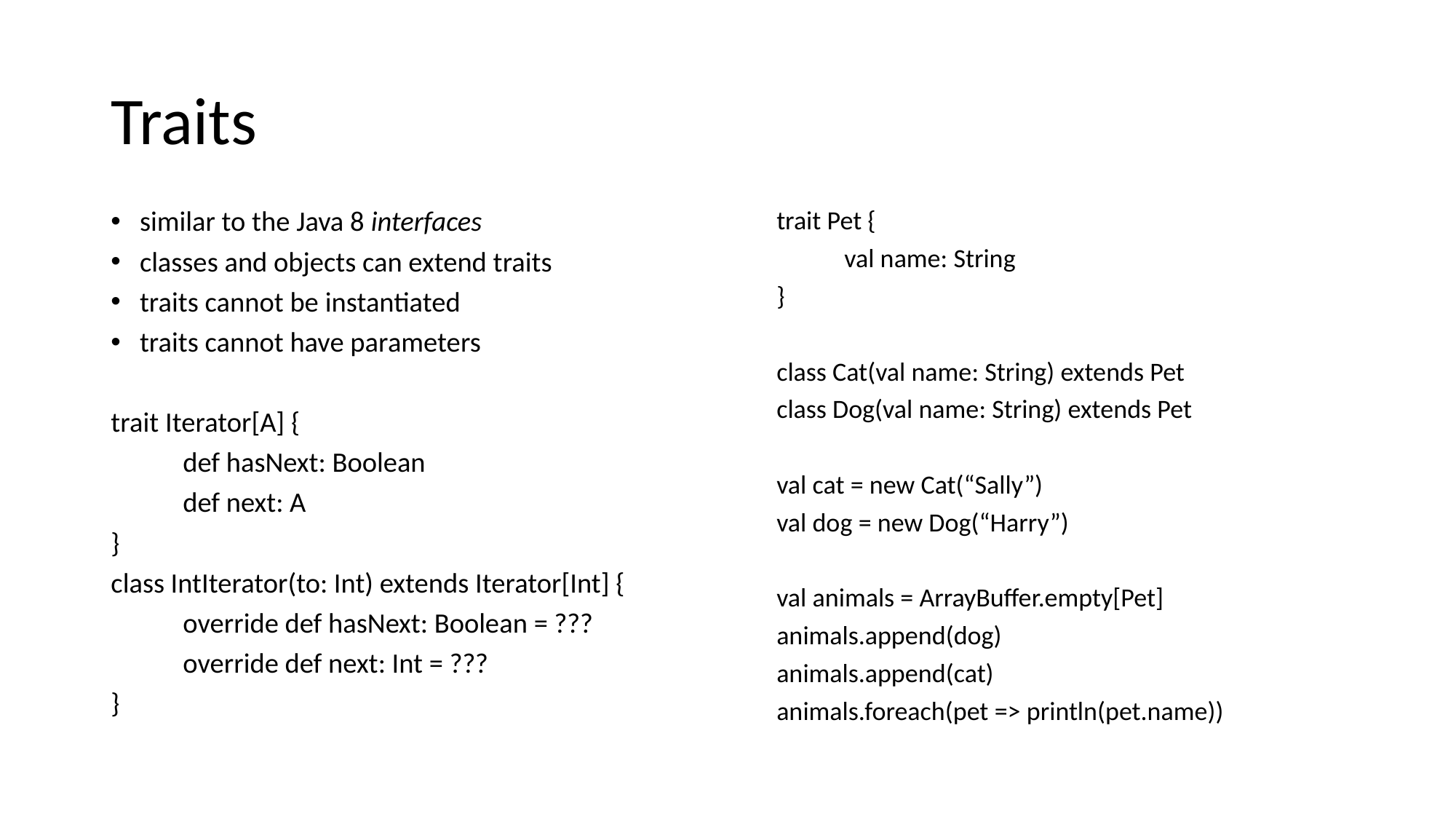

# Traits
similar to the Java 8 interfaces
classes and objects can extend traits
traits cannot be instantiated
traits cannot have parameters

trait Iterator[A] {
	def hasNext: Boolean
	def next: A
}
class IntIterator(to: Int) extends Iterator[Int] {
	override def hasNext: Boolean = ???
	override def next: Int = ???
}
trait Pet {
	val name: String
}

class Cat(val name: String) extends Pet
class Dog(val name: String) extends Pet

val cat = new Cat(“Sally”)
val dog = new Dog(“Harry”)

val animals = ArrayBuffer.empty[Pet]
animals.append(dog)
animals.append(cat)
animals.foreach(pet => println(pet.name))